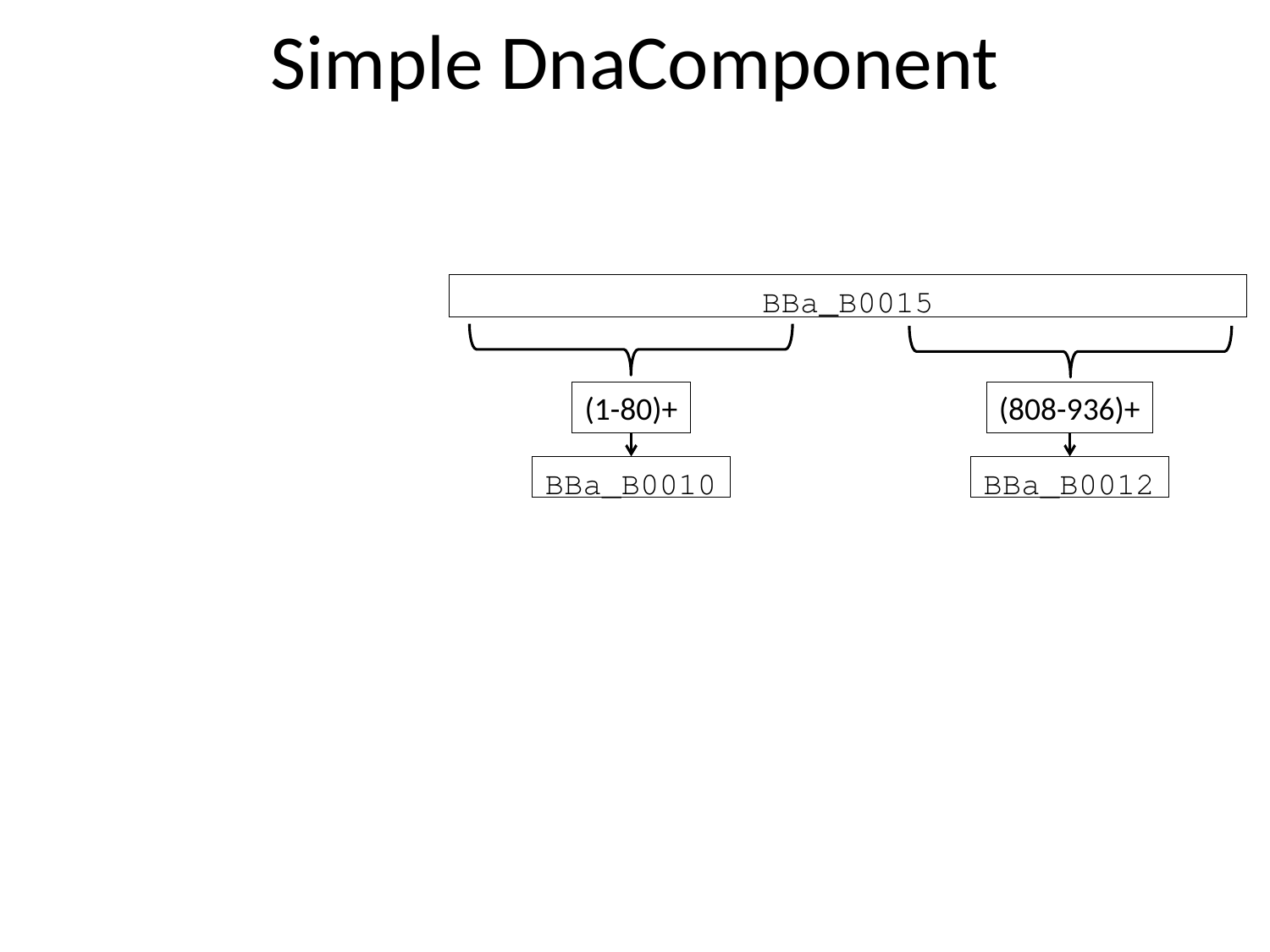

# Simple DnaComponent

BBa_B0015
(1-80)+
BBa_B0010
(808-936)+
BBa_B0012